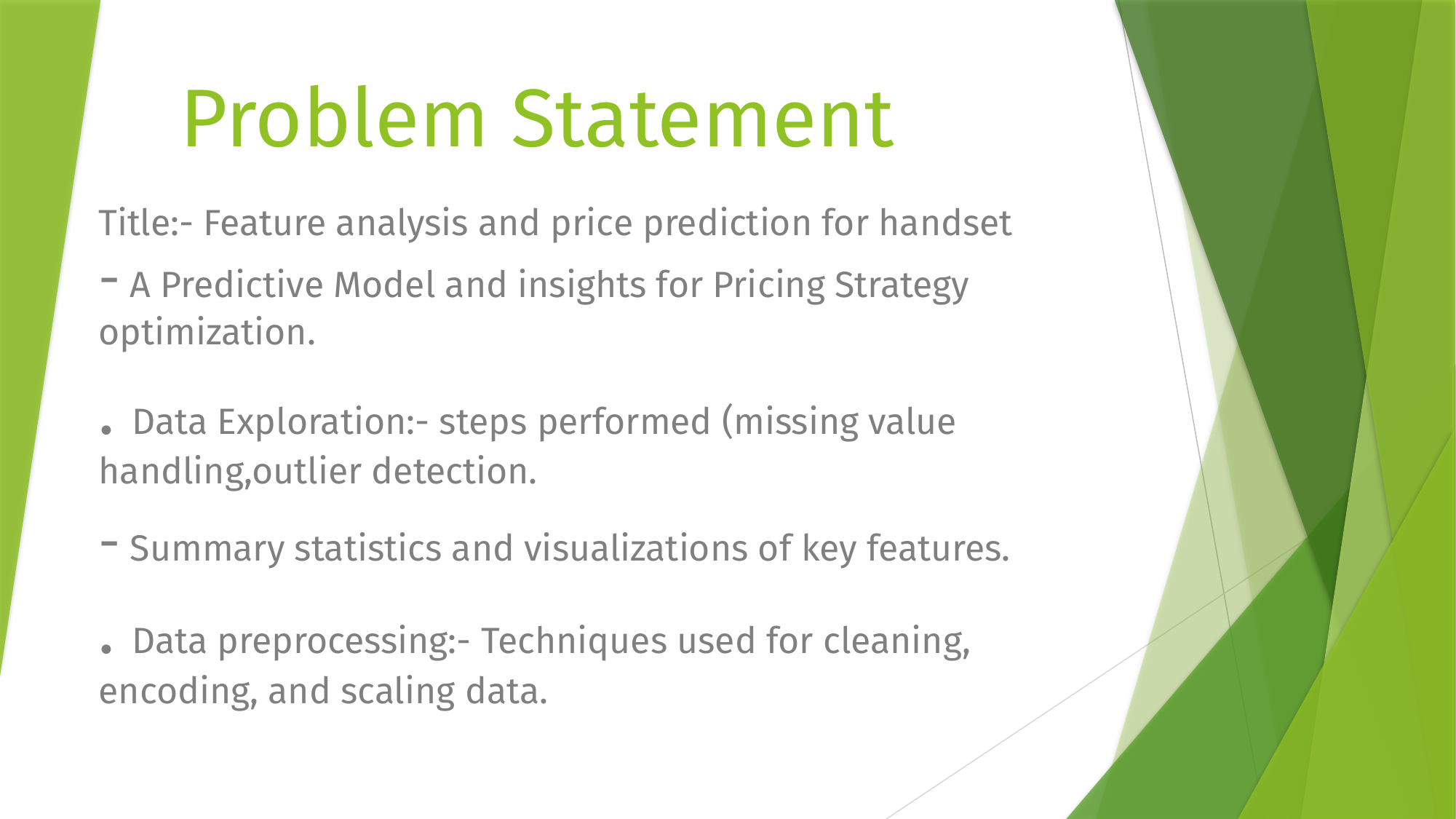

# Problem Statement
Title:- Feature analysis and price prediction for handset - A Predictive Model and insights for Pricing Strategy optimization.
. Data Exploration:- steps performed (missing value handling,outlier detection.
- Summary statistics and visualizations of key features.
. Data preprocessing:- Techniques used for cleaning, encoding, and scaling data.